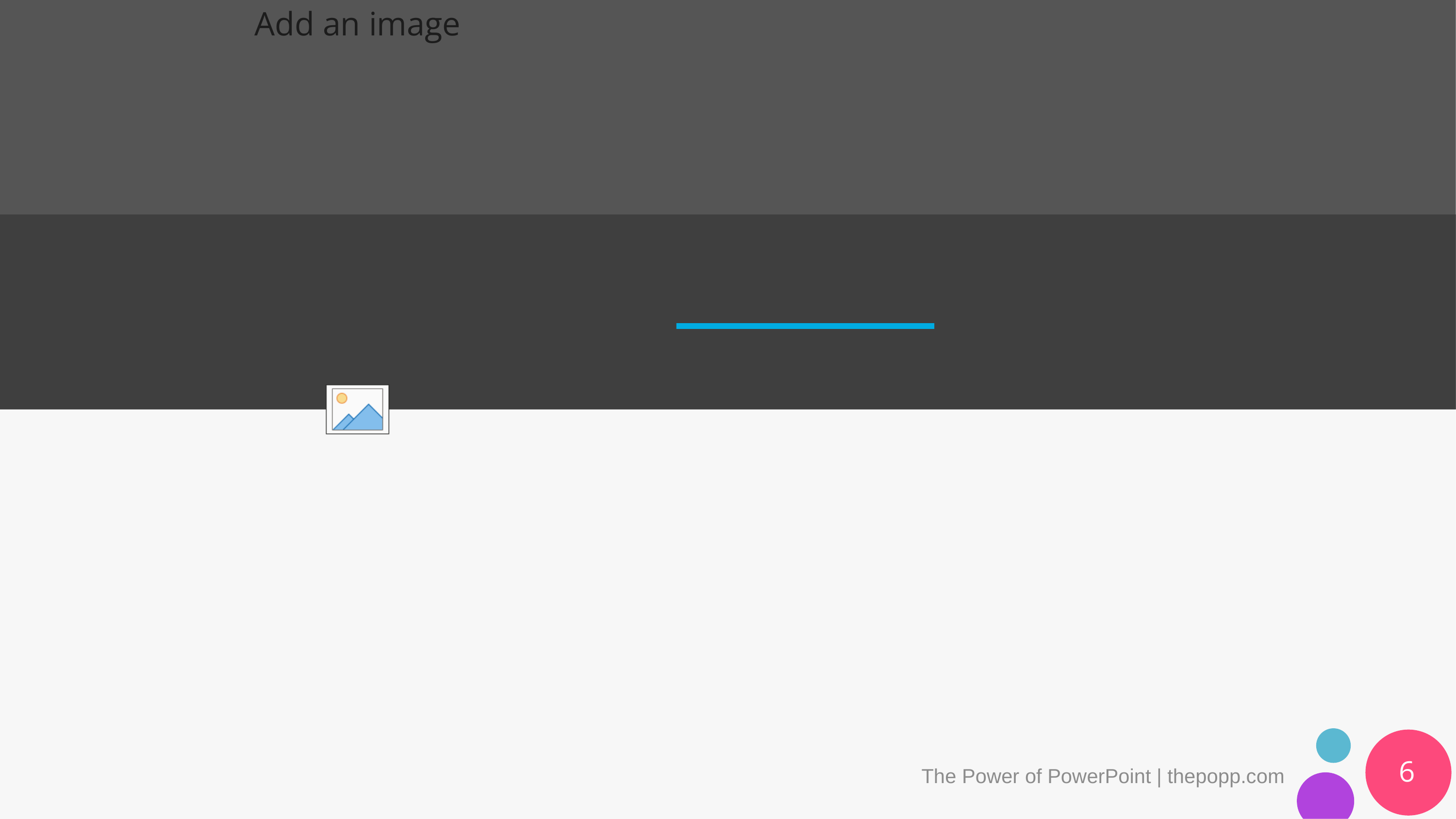

#

6
The Power of PowerPoint | thepopp.com